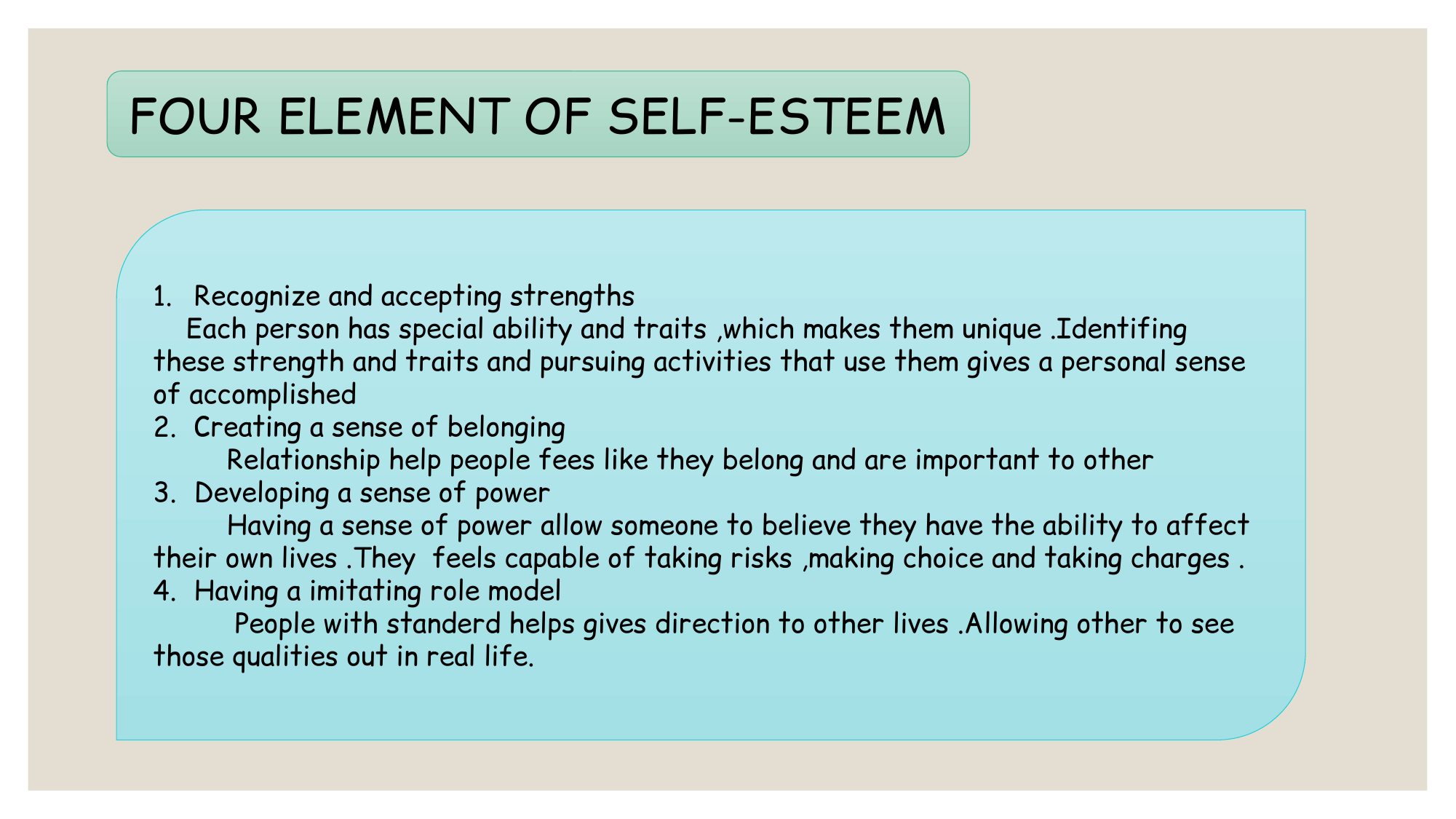

FOUR ELEMENT OF SELF-ESTEEM
Recognize and accepting strengths
    Each person has special ability and traits ,which makes them unique .Identifing these strength and traits and pursuing activities that use them gives a personal sense of accomplished
Creating a sense of belonging
    Relationship help people fees like they belong and are important to other
Developing a sense of power
         Having a sense of power allow someone to believe they have the ability to affect their own lives .They  feels capable of taking risks ,making choice and taking charges .
Having a imitating role model
          People with standerd helps gives direction to other lives .Allowing other to see those qualities out in real life.